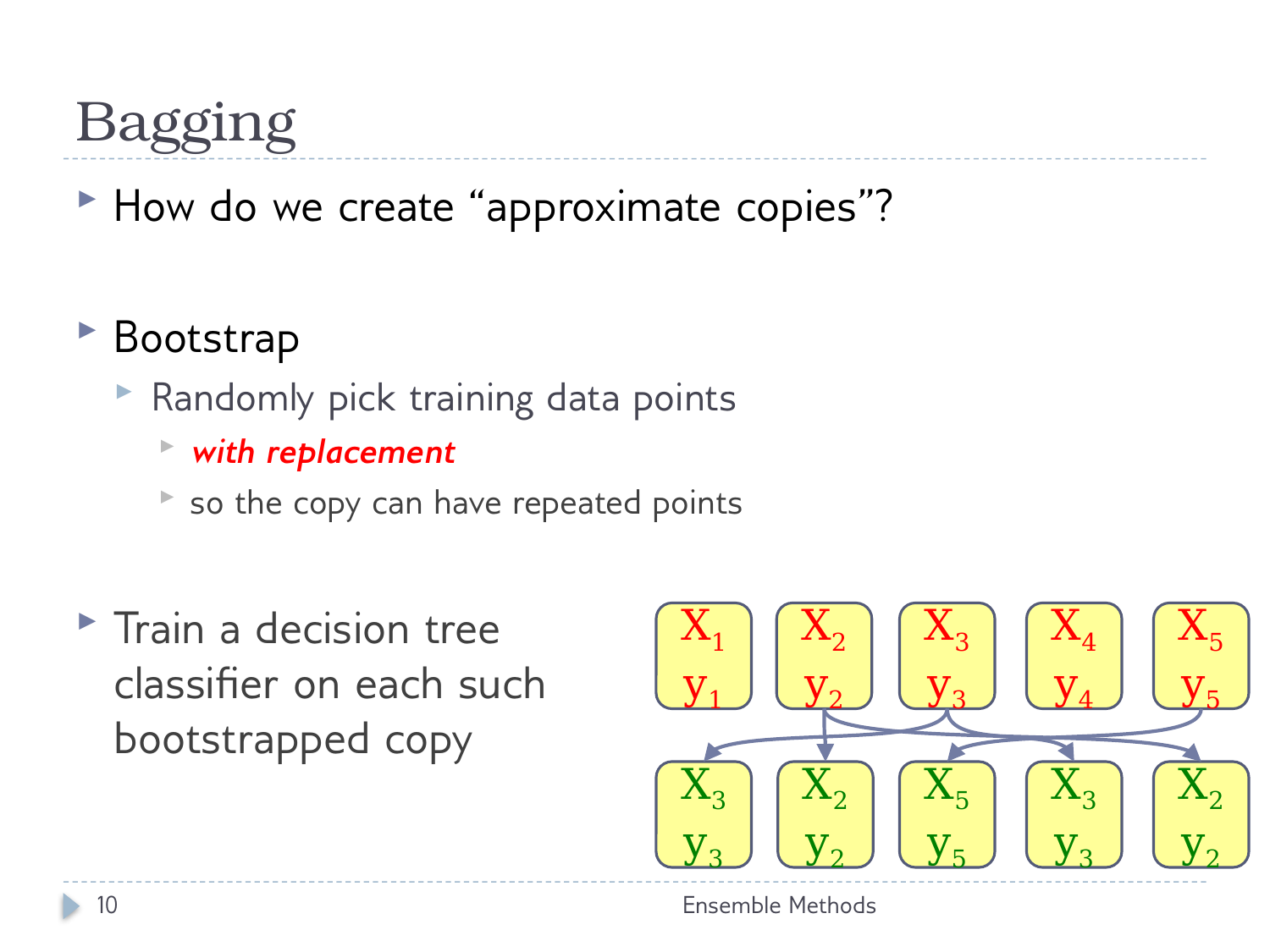

# Bagging
How do we create “approximate copies”?

Bootstrap
Randomly pick training data points
with replacement
so the copy can have repeated points

Train a decision tree
classifier on each such
bootstrapped copy
X1 y1
X2 y2
X3 y3
X4 y4
X5 y5
X3 y3
X2 y2
X5 y5
X3 y3
X2 y2
10
Ensemble Methods